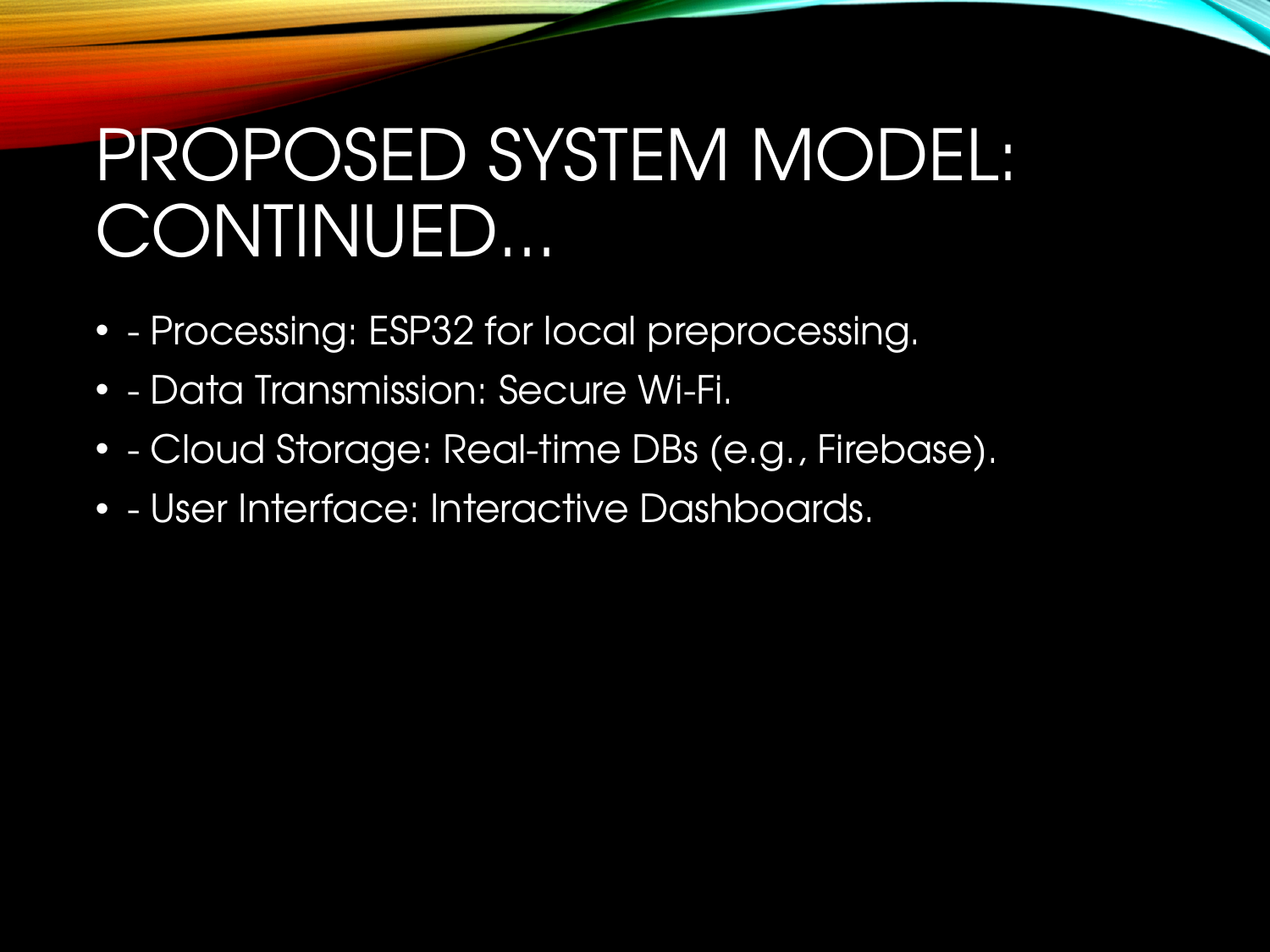

# PROPOSED SYSTEM MODEL: CONTINUED...
- Processing: ESP32 for local preprocessing.
- Data Transmission: Secure Wi-Fi.
- Cloud Storage: Real-time DBs (e.g., Firebase).
- User Interface: Interactive Dashboards.